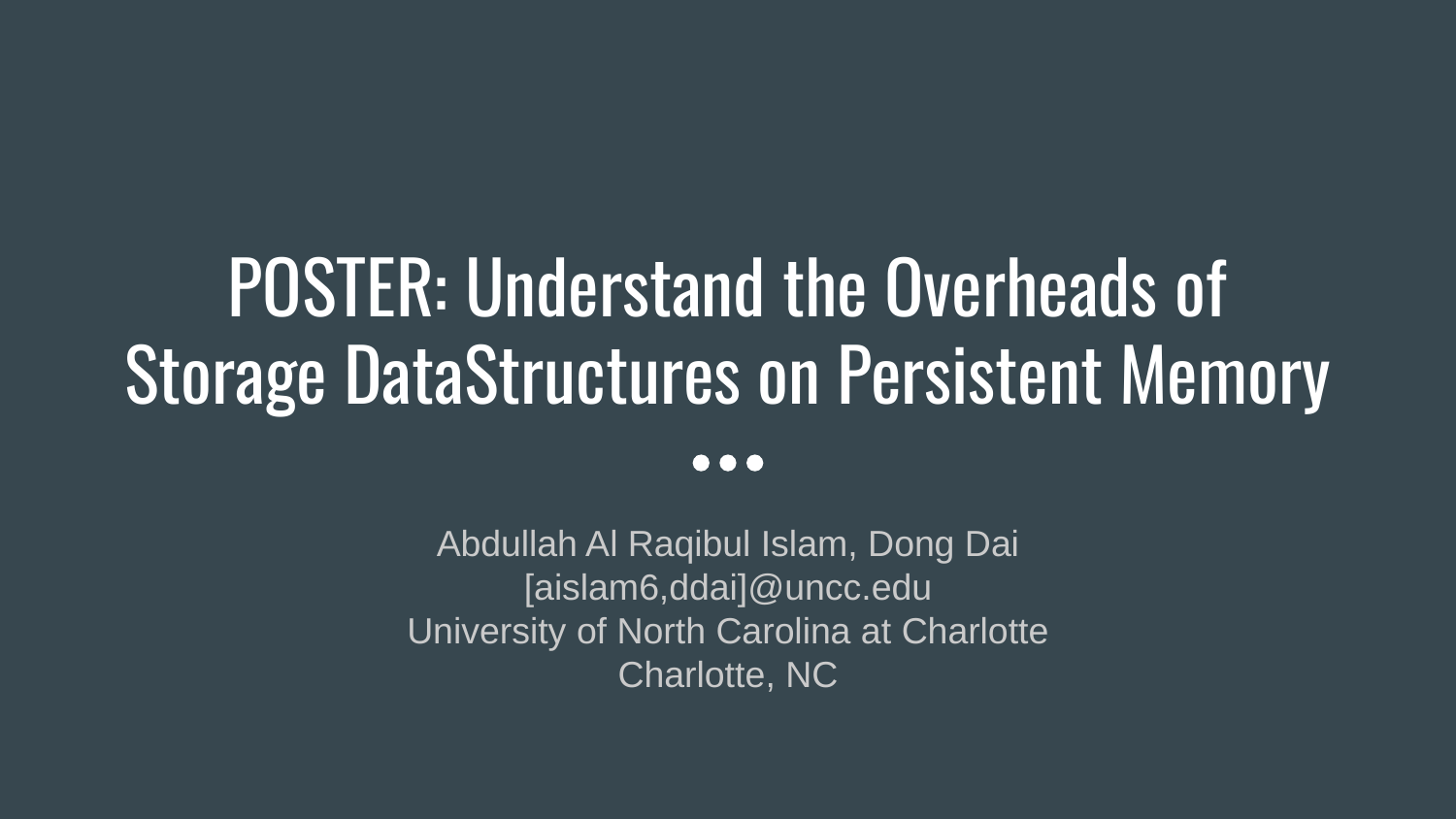

# POSTER: Understand the Overheads of Storage DataStructures on Persistent Memory
Abdullah Al Raqibul Islam, Dong Dai
[aislam6,ddai]@uncc.edu
University of North Carolina at Charlotte
Charlotte, NC